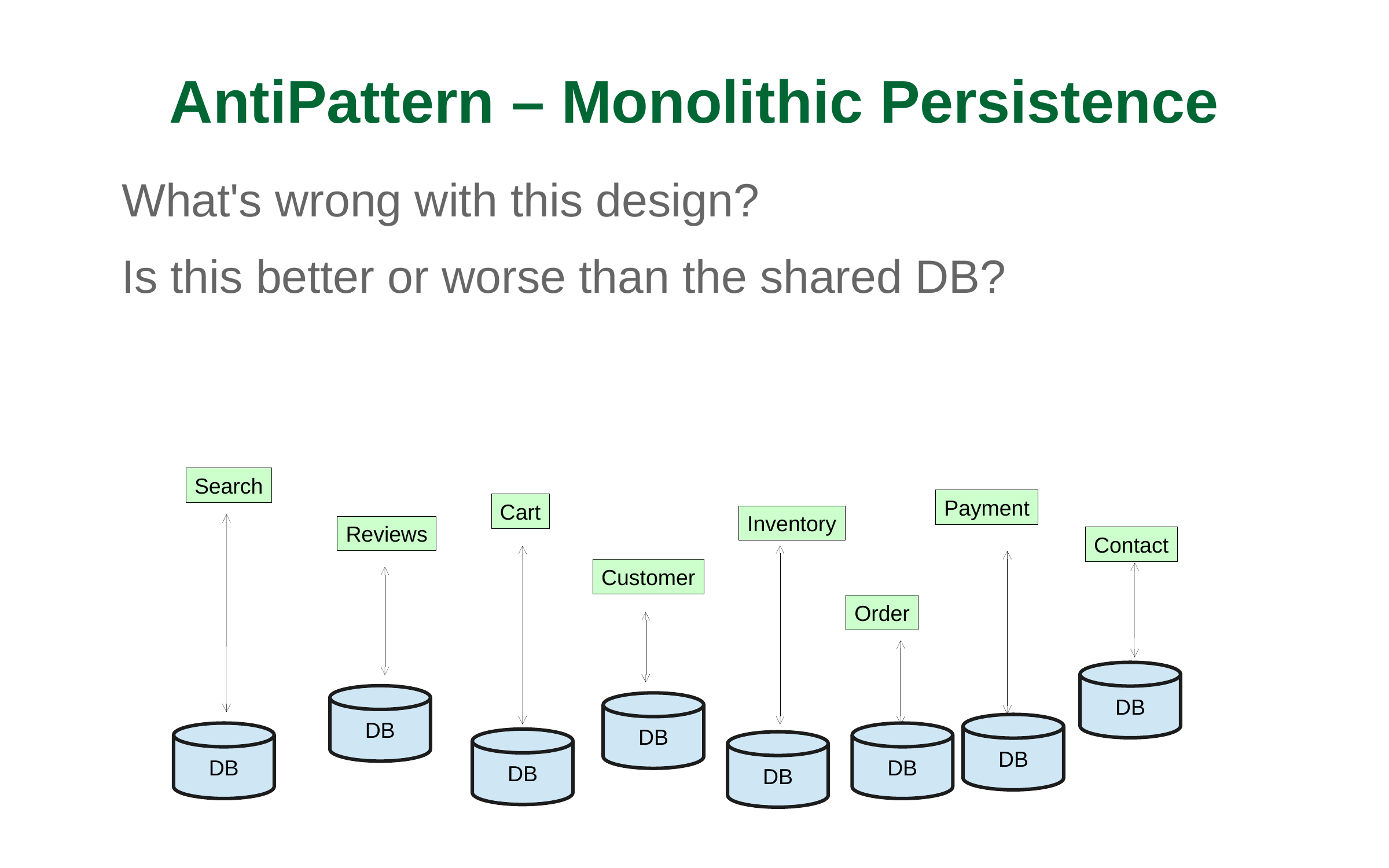

AntiPattern – Monolithic Persistence
What's wrong with this design?
Is this better or worse than the shared DB?

Search
Payment
Cart
Inventory

Reviews
Contact

Customer

Order

DB
DB
DB
DB
DB
DB
DB
DB